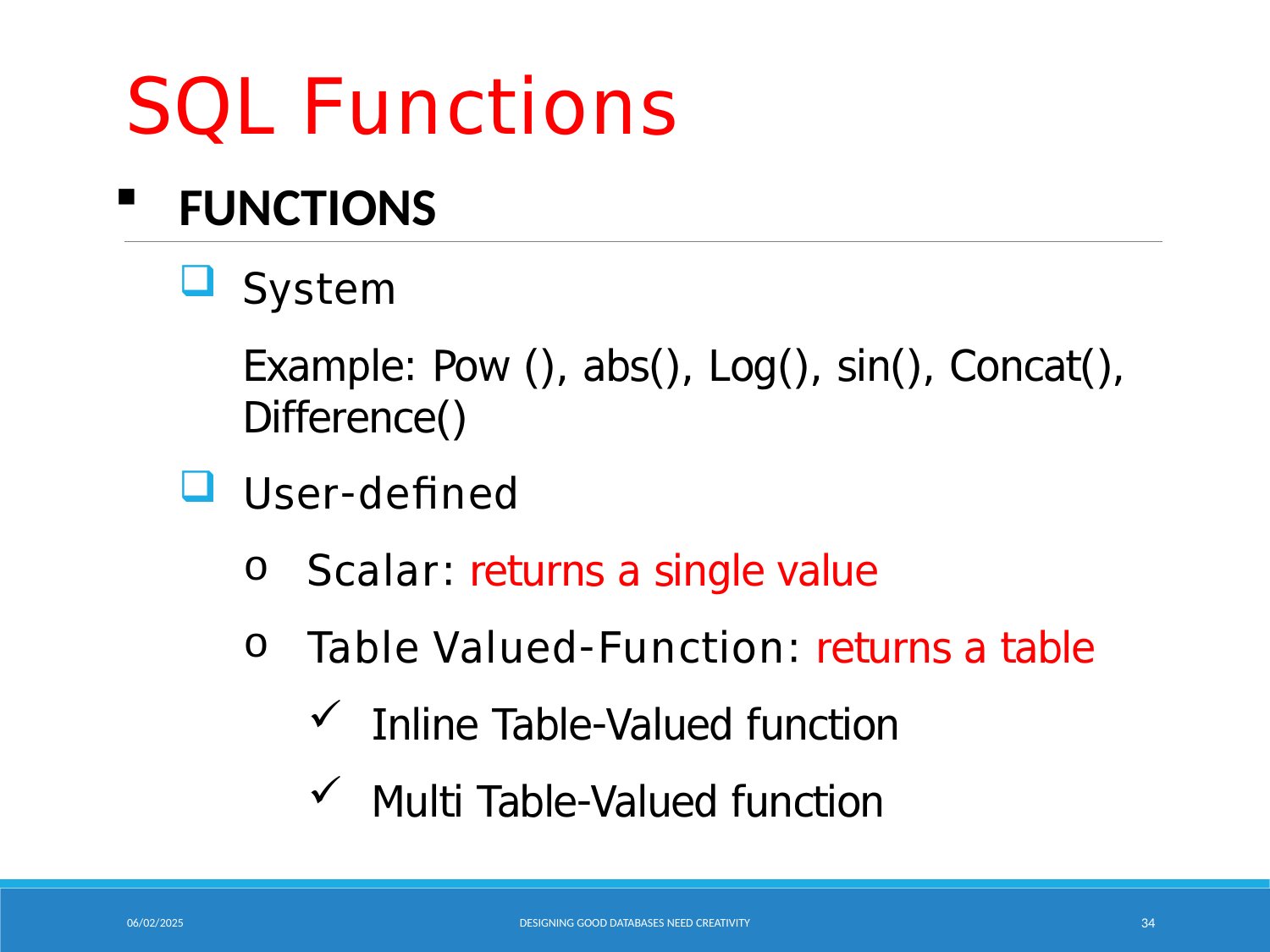

# SQL Functions
FUNCTIONS
System
Example: Pow (), abs(), Log(), sin(), Concat(), Difference()
User-defined
Scalar: returns a single value
Table Valued-Function: returns a table
Inline Table-Valued function
Multi Table-Valued function

06/02/2025
Designing Good Databases need Creativity
34